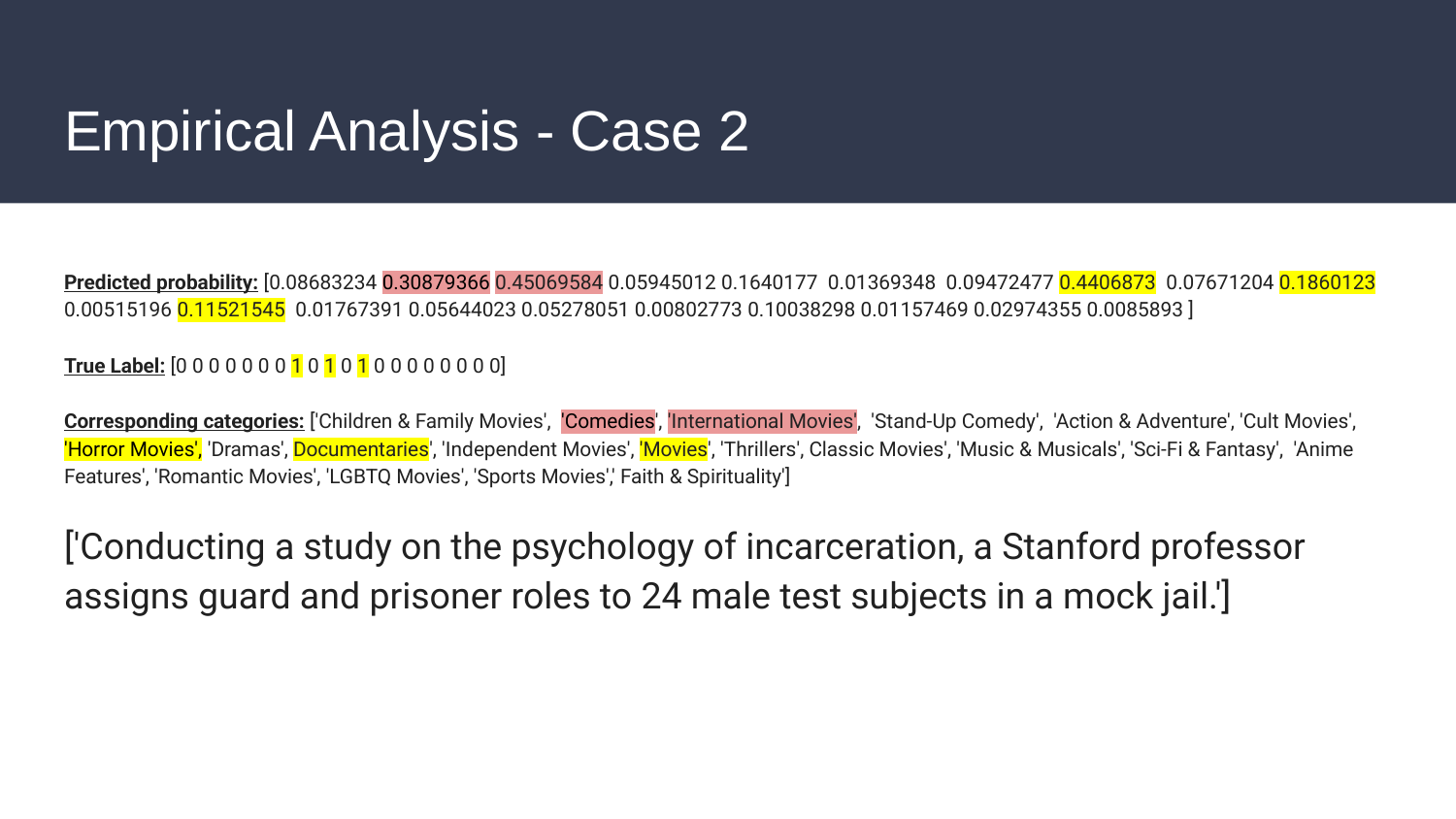

# Empirical Analysis - Case 2
Predicted probability: [0.08683234 0.30879366 0.45069584 0.05945012 0.1640177  0.01369348  0.09472477 0.4406873  0.07671204 0.1860123  0.00515196 0.11521545  0.01767391 0.05644023 0.05278051 0.00802773 0.10038298 0.01157469 0.02974355 0.0085893 ]

True Label: [0 0 0 0 0 0 0 1 0 1 0 1 0 0 0 0 0 0 0 0]

Corresponding categories: ['Children & Family Movies',  'Comedies', 'International Movies',  'Stand-Up Comedy',  'Action & Adventure', 'Cult Movies', 'Horror Movies', 'Dramas', Documentaries', 'Independent Movies', 'Movies', 'Thrillers', Classic Movies', 'Music & Musicals', 'Sci-Fi & Fantasy',  'Anime Features', 'Romantic Movies', 'LGBTQ Movies', 'Sports Movies',' Faith & Spirituality']

['Conducting a study on the psychology of incarceration, a Stanford professor assigns guard and prisoner roles to 24 male test subjects in a mock jail.']